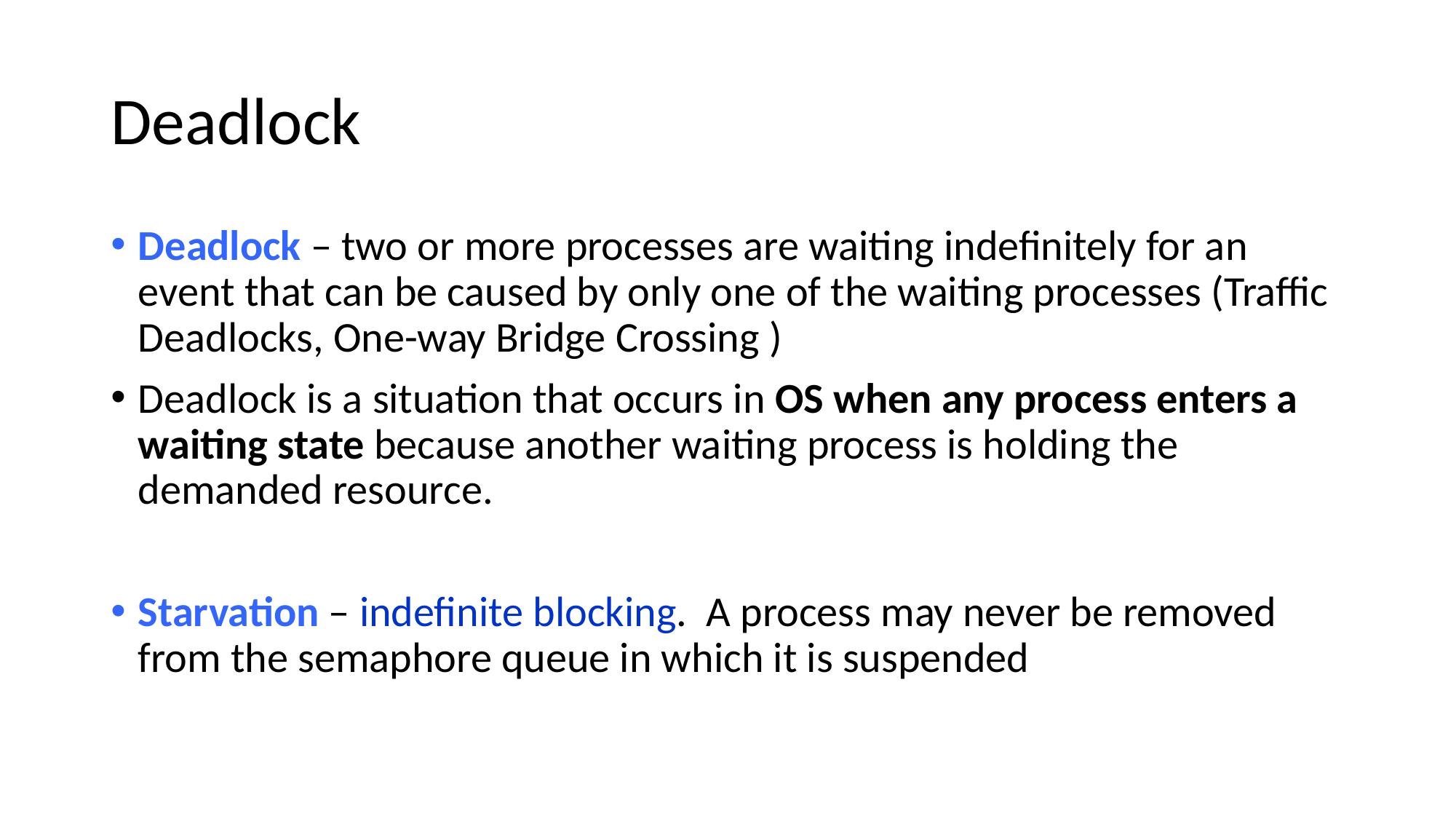

# Deadlock
Deadlock – two or more processes are waiting indefinitely for an event that can be caused by only one of the waiting processes (Traffic Deadlocks, One-way Bridge Crossing )
Deadlock is a situation that occurs in OS when any process enters a waiting state because another waiting process is holding the demanded resource.

Starvation – indefinite blocking.  A process may never be removed from the semaphore queue in which it is suspended